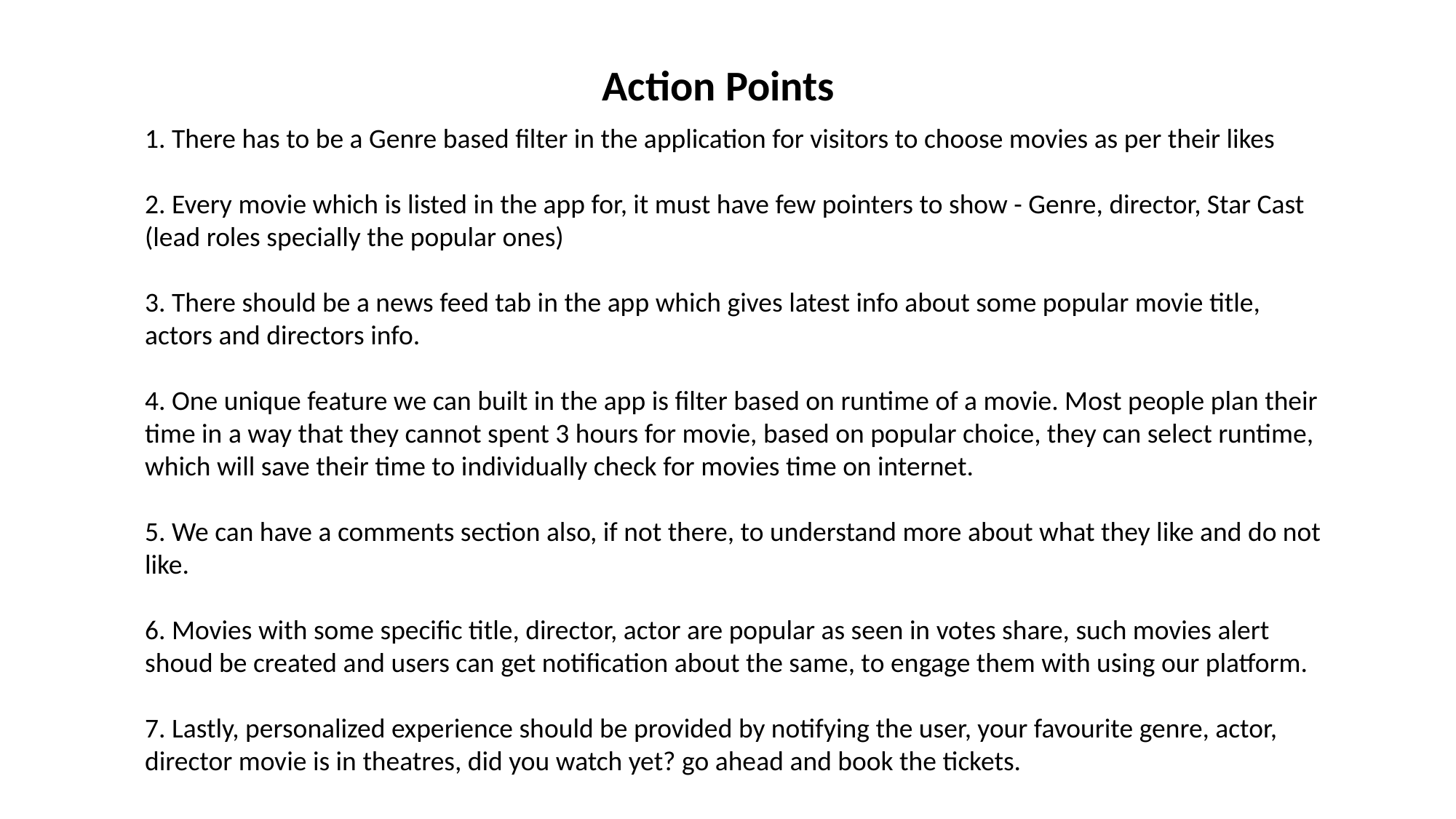

Action Points
1. There has to be a Genre based filter in the application for visitors to choose movies as per their likes

2. Every movie which is listed in the app for, it must have few pointers to show - Genre, director, Star Cast (lead roles specially the popular ones)

3. There should be a news feed tab in the app which gives latest info about some popular movie title, actors and directors info.

4. One unique feature we can built in the app is filter based on runtime of a movie. Most people plan their time in a way that they cannot spent 3 hours for movie, based on popular choice, they can select runtime, which will save their time to individually check for movies time on internet.

5. We can have a comments section also, if not there, to understand more about what they like and do not like.

6. Movies with some specific title, director, actor are popular as seen in votes share, such movies alert shoud be created and users can get notification about the same, to engage them with using our platform.

7. Lastly, personalized experience should be provided by notifying the user, your favourite genre, actor, director movie is in theatres, did you watch yet? go ahead and book the tickets.